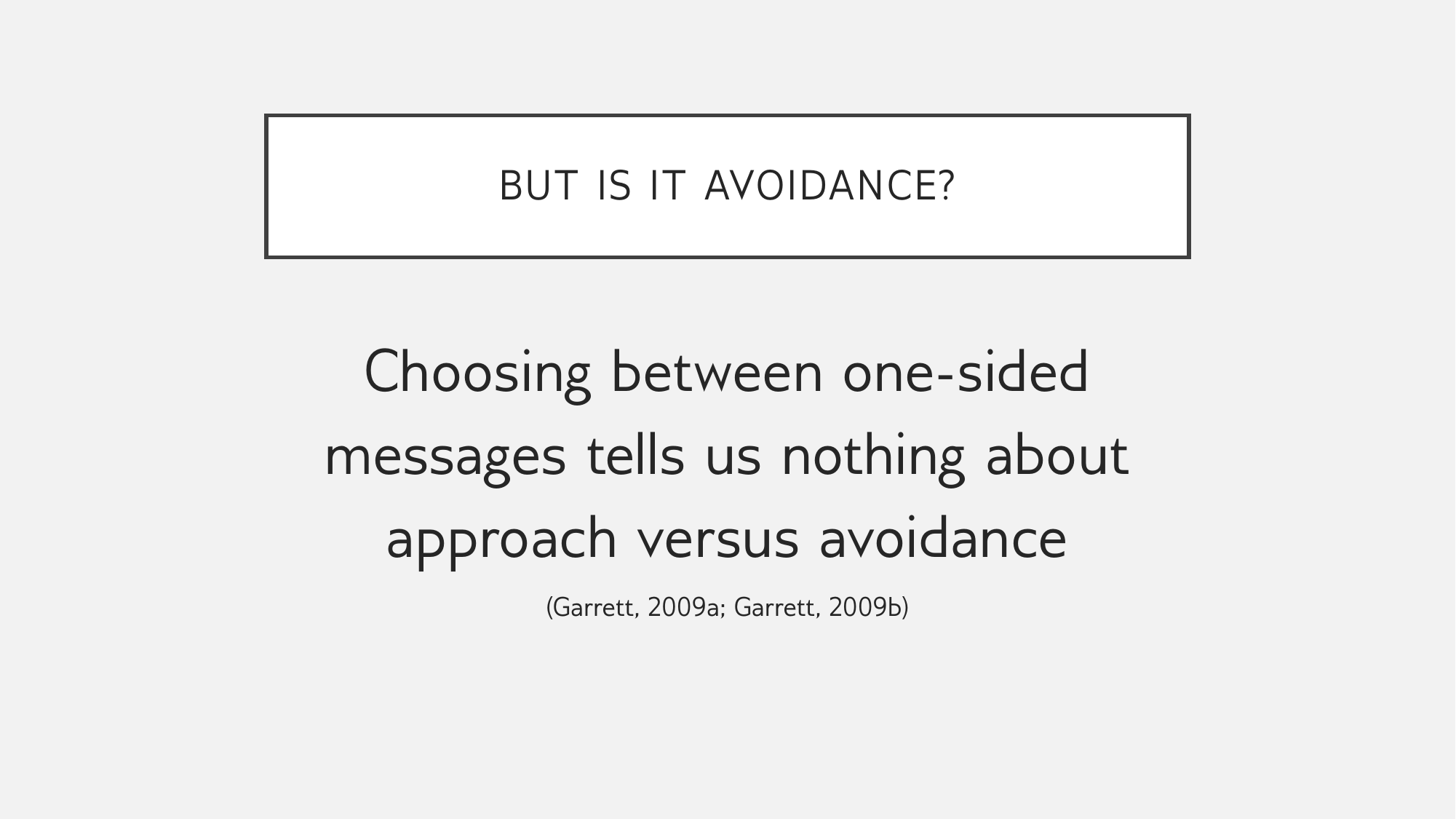

# But is it avoidance?
Choosing between one-sided messages tells us nothing about approach versus avoidance
(Garrett, 2009a; Garrett, 2009b)